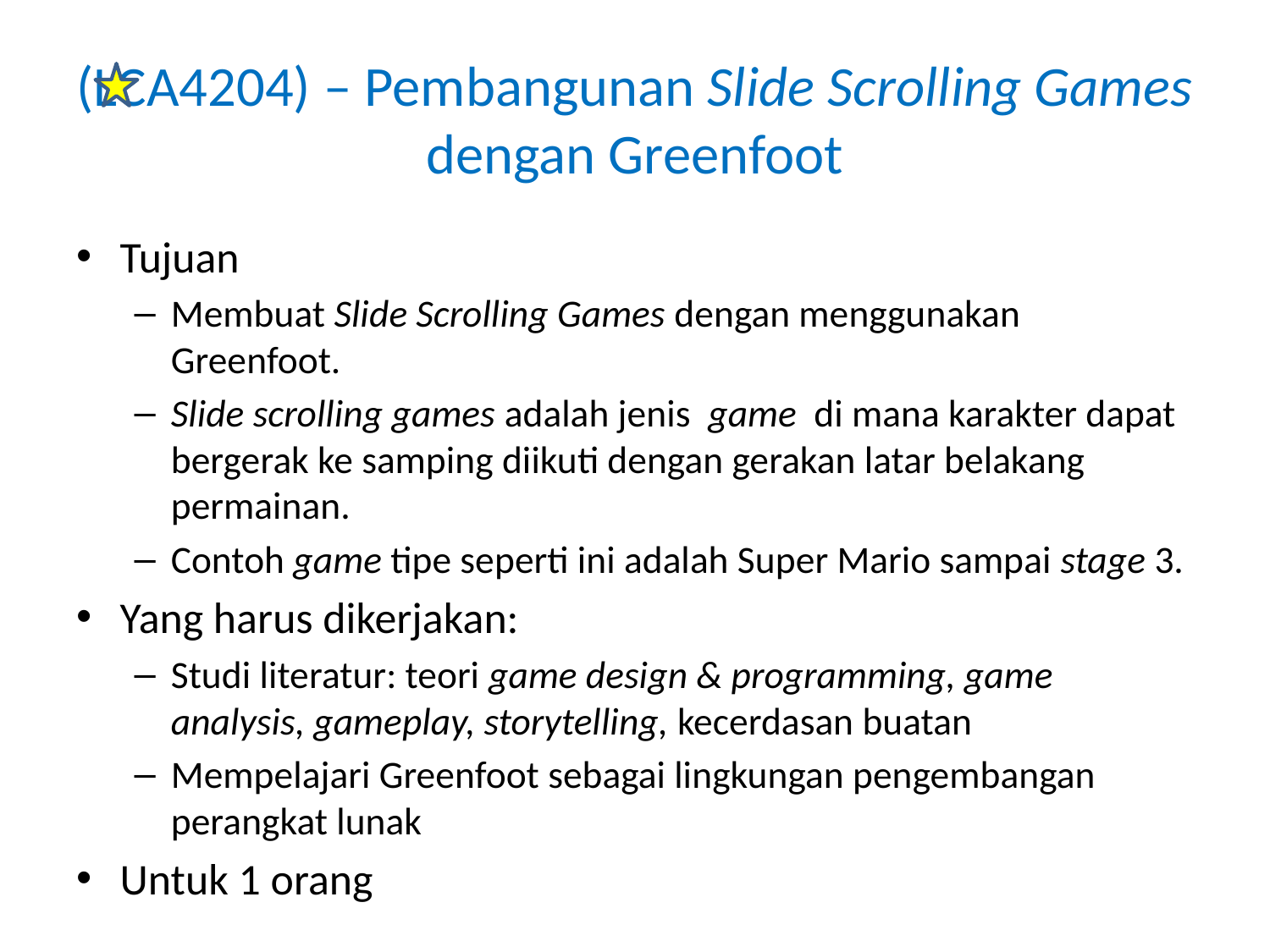

# (LCA4204) – Pembangunan Slide Scrolling Games dengan Greenfoot

Tujuan
Membuat Slide Scrolling Games dengan menggunakan Greenfoot.
Slide scrolling games adalah jenis  game  di mana karakter dapat bergerak ke samping diikuti dengan gerakan latar belakang permainan.
Contoh game tipe seperti ini adalah Super Mario sampai stage 3.
Yang harus dikerjakan:
Studi literatur: teori game design & programming, game analysis, gameplay, storytelling, kecerdasan buatan
Mempelajari Greenfoot sebagai lingkungan pengembangan perangkat lunak
Untuk 1 orang